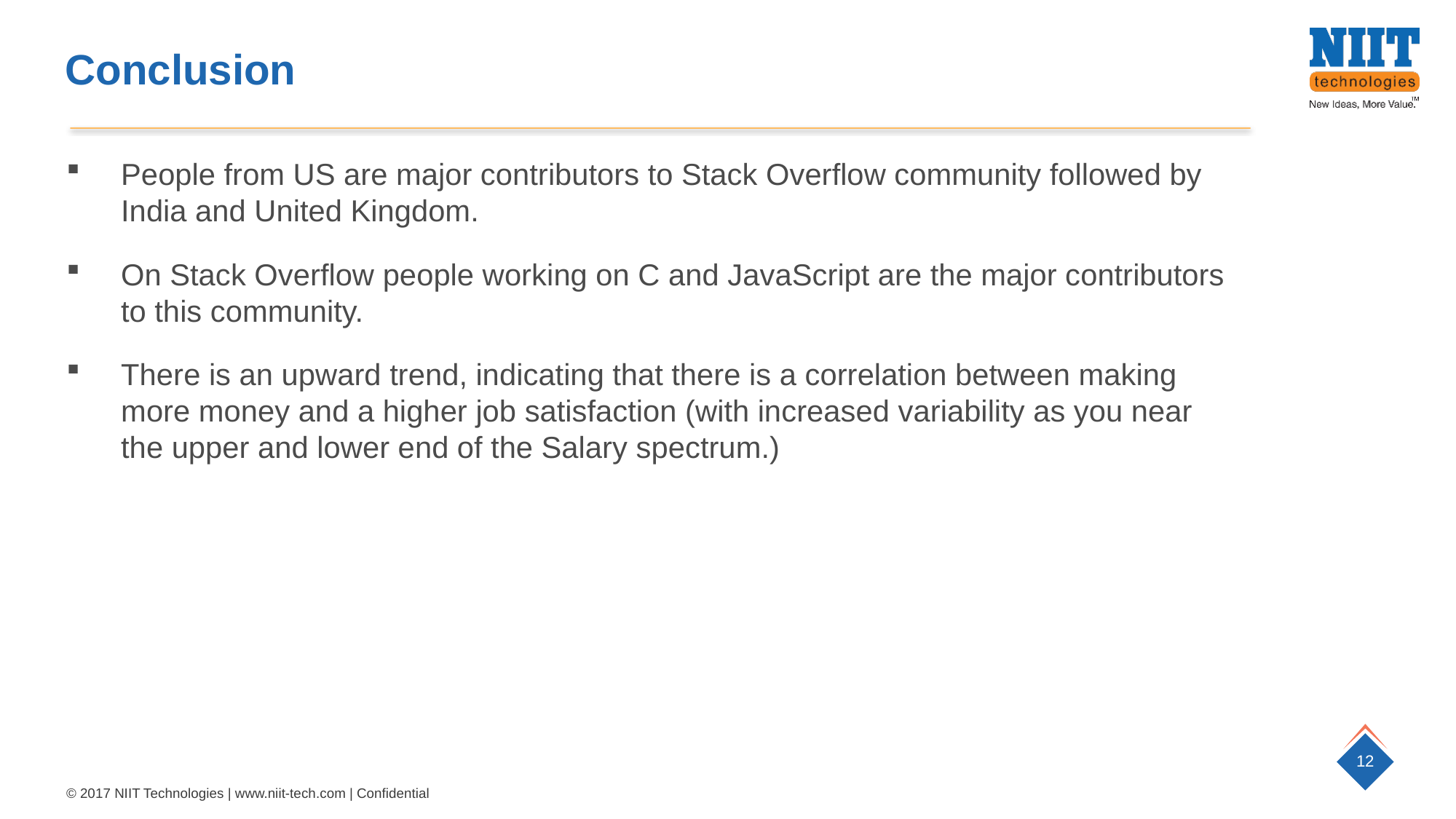

Conclusion
People from US are major contributors to Stack Overflow community followed by India and United Kingdom.
On Stack Overflow people working on C and JavaScript are the major contributors to this community.
There is an upward trend, indicating that there is a correlation between making more money and a higher job satisfaction (with increased variability as you near the upper and lower end of the Salary spectrum.)